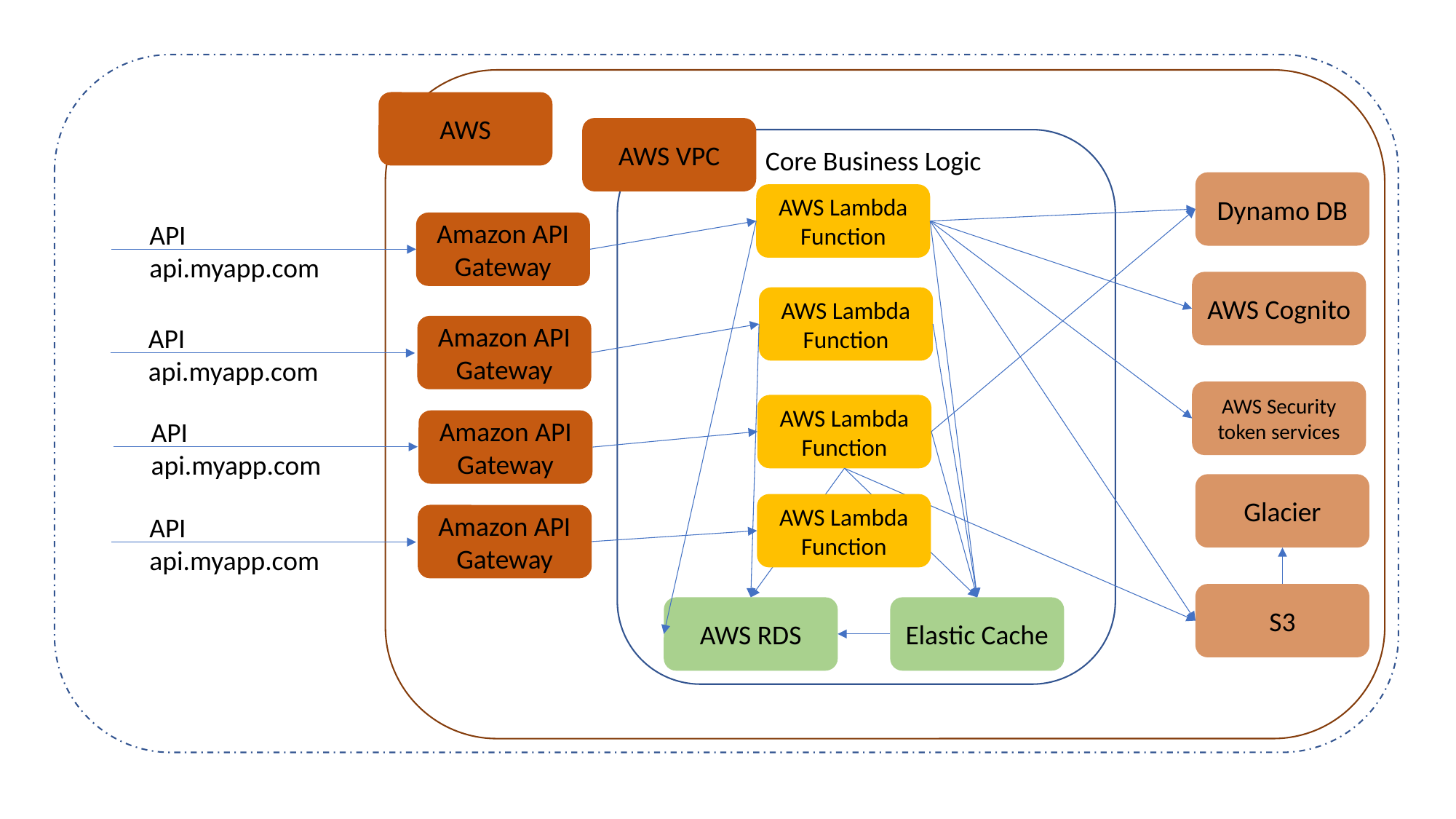

AWS
AWS VPC

Core Business Logic
Dynamo DB
AWS Lambda Function
API api.myapp.com
Amazon API Gateway
AWS Cognito
AWS Lambda Function
API api.myapp.com
Amazon API Gateway
AWS Security token services
AWS Lambda Function
API api.myapp.com
Amazon API Gateway
Glacier
AWS Lambda Function
Amazon API Gateway
API api.myapp.com
S3
AWS RDS
Elastic Cache